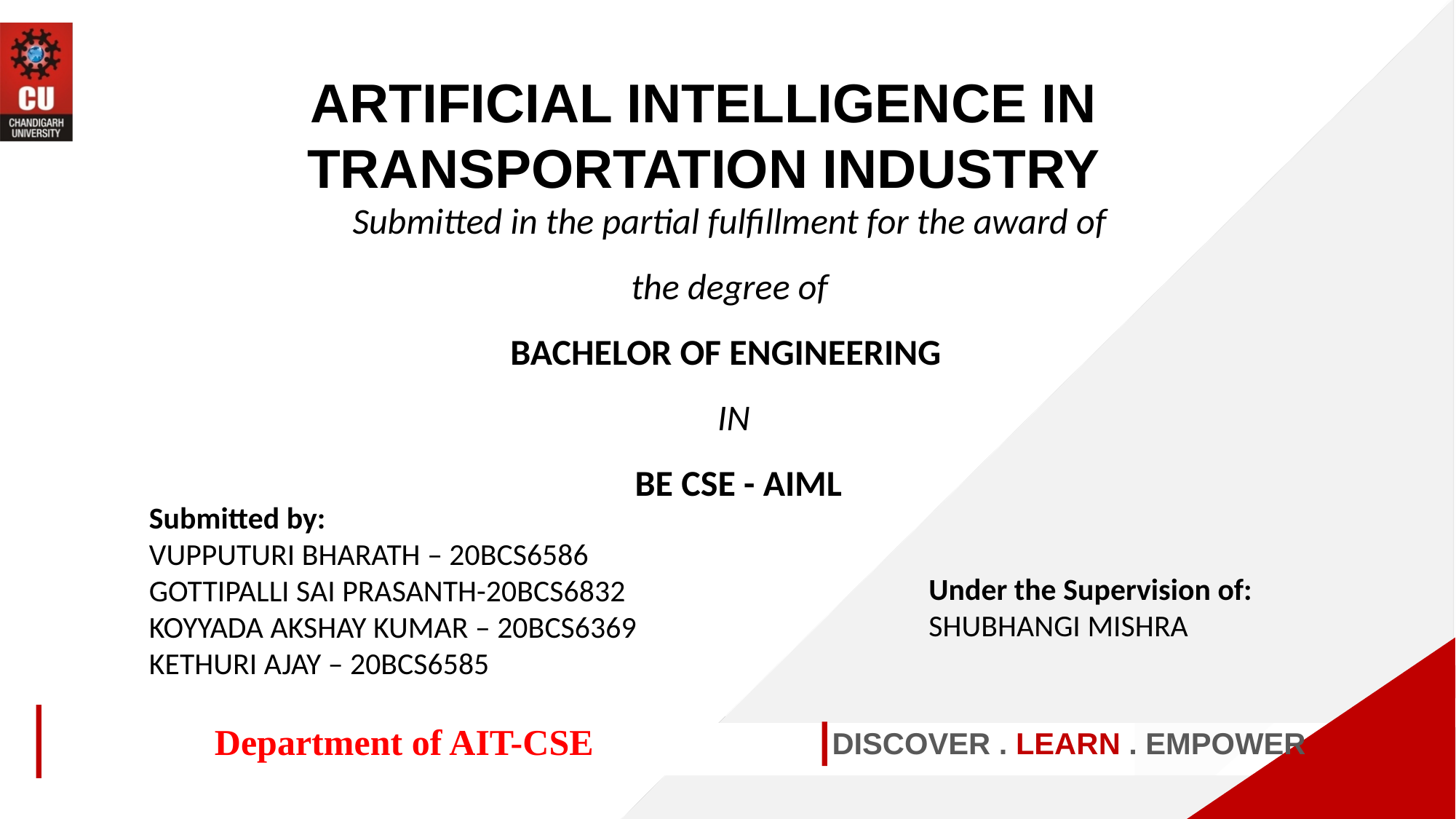

ARTIFICIAL INTELLIGENCE IN TRANSPORTATION INDUSTRY

Submitted in the partial fulfillment for the award of the degree of
BACHELOR OF ENGINEERING
 IN
EBE CSE - AIML
 CSE – ABBL
Submitted by:
VUPPUTURI BHARATH – 20BCS6586
GOTTIPALLI SAI PRASANTH-20BCS6832
KOYYADA AKSHAY KUMAR – 20BCS6369
KETHURI AJAY – 20BCS6585

Under the Supervision of:
SHUBHANGI MISHRA

Department of AIT-CSE
DISCOVER . LEARN . EMPOWER

1